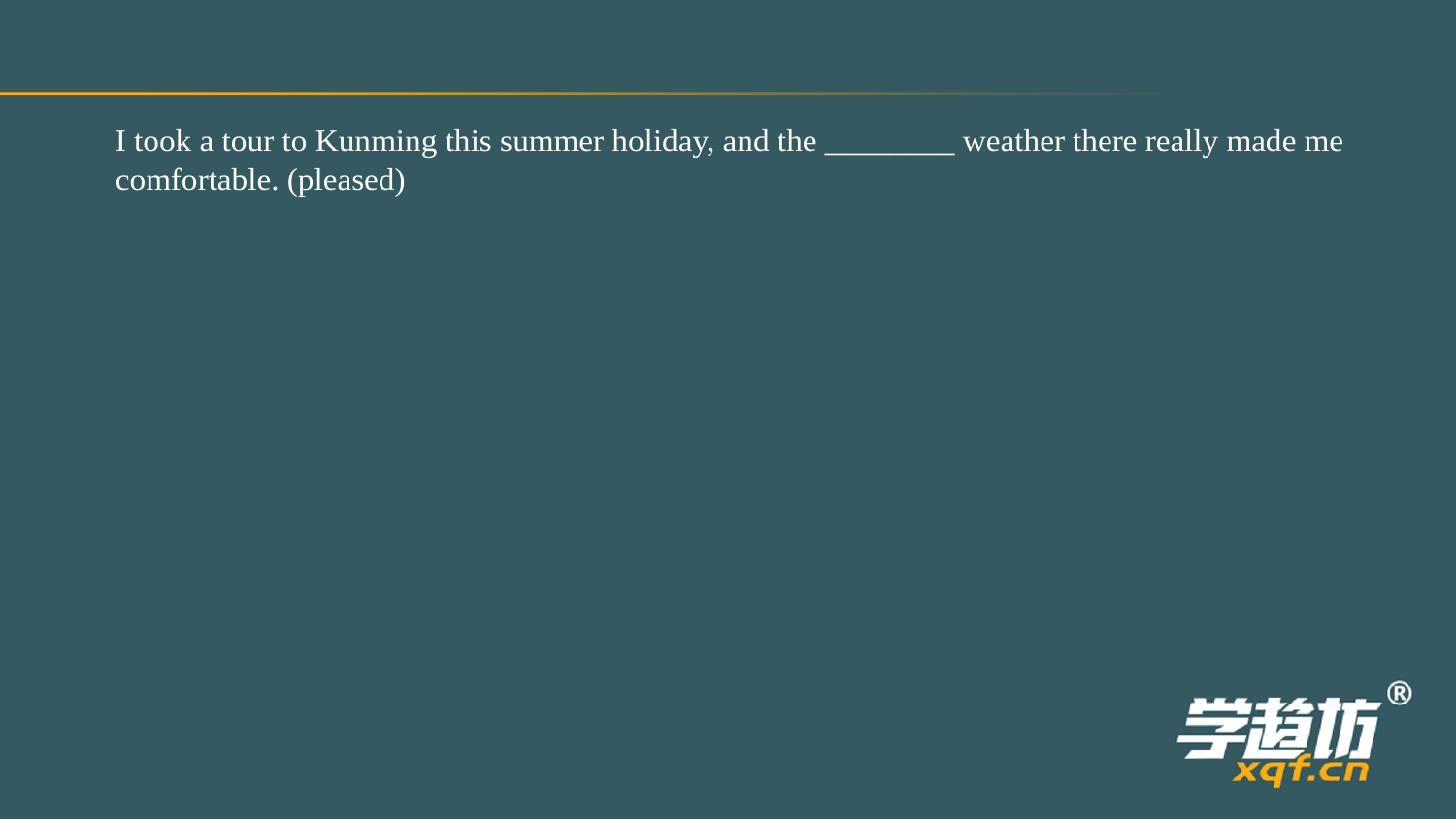

I took a tour to Kunming this summer holiday, and the ________ weather there really made me
comfortable. (pleased)